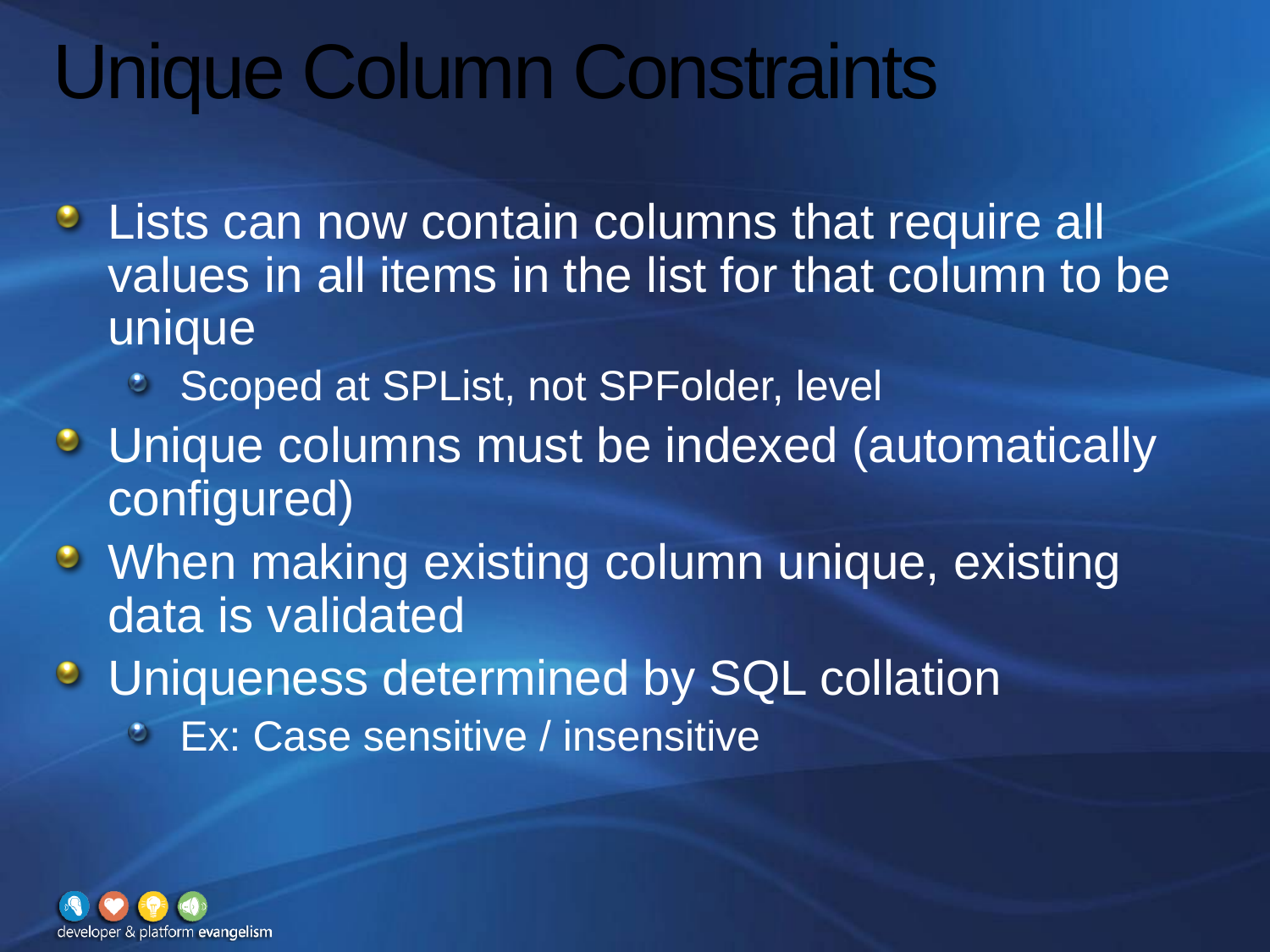

# Unique Column Constraints
Lists can now contain columns that require all values in all items in the list for that column to be unique
Scoped at SPList, not SPFolder, level
Unique columns must be indexed (automatically configured)
When making existing column unique, existing data is validated
Uniqueness determined by SQL collation
Ex: Case sensitive / insensitive